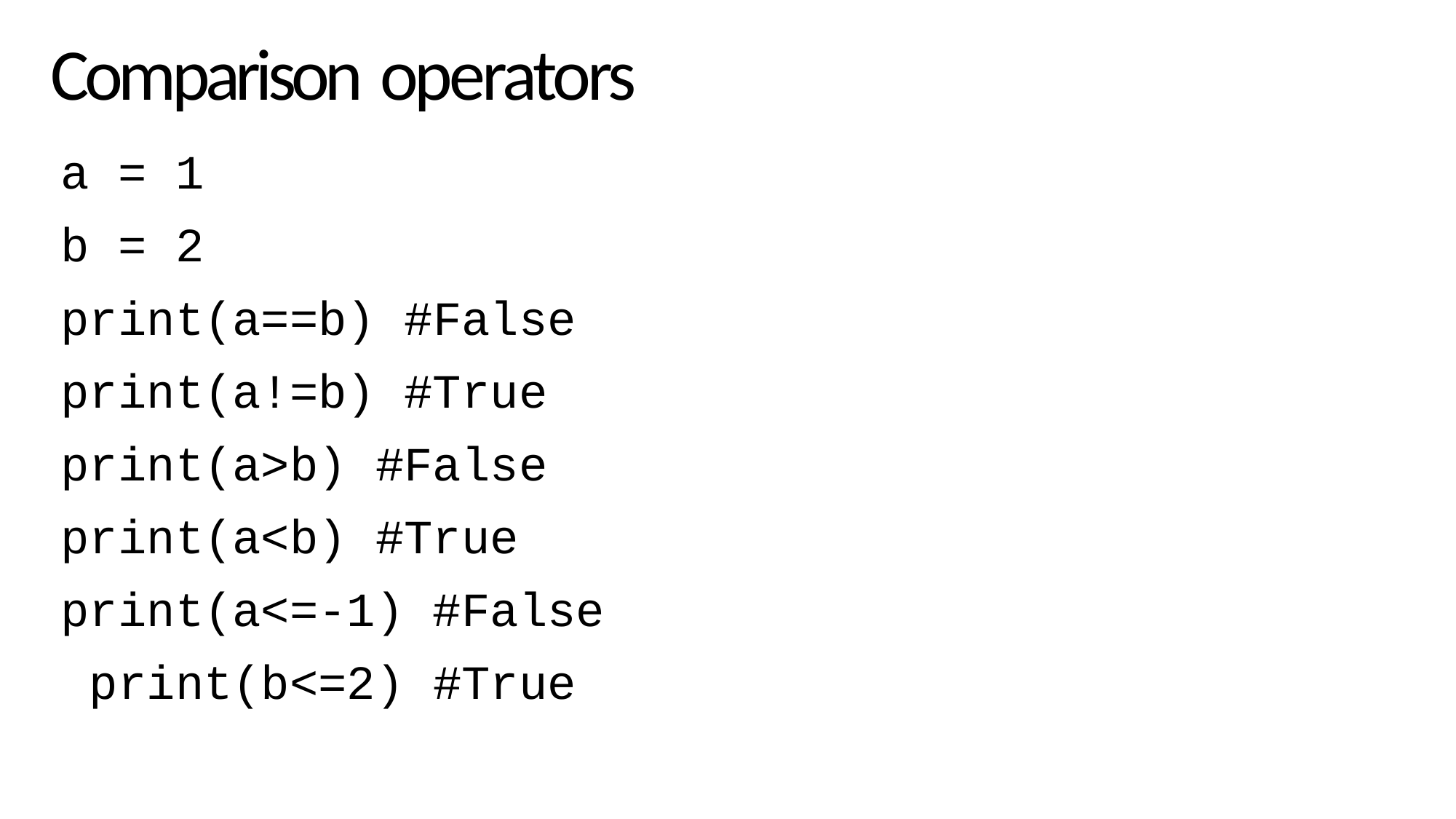

# Comparison operators
a = 1
b = 2
print(a==b) #False
print(a!=b) #True  print(a>b) #False  print(a<b) #True  print(a<=-1) #False  print(b<=2) #True
8